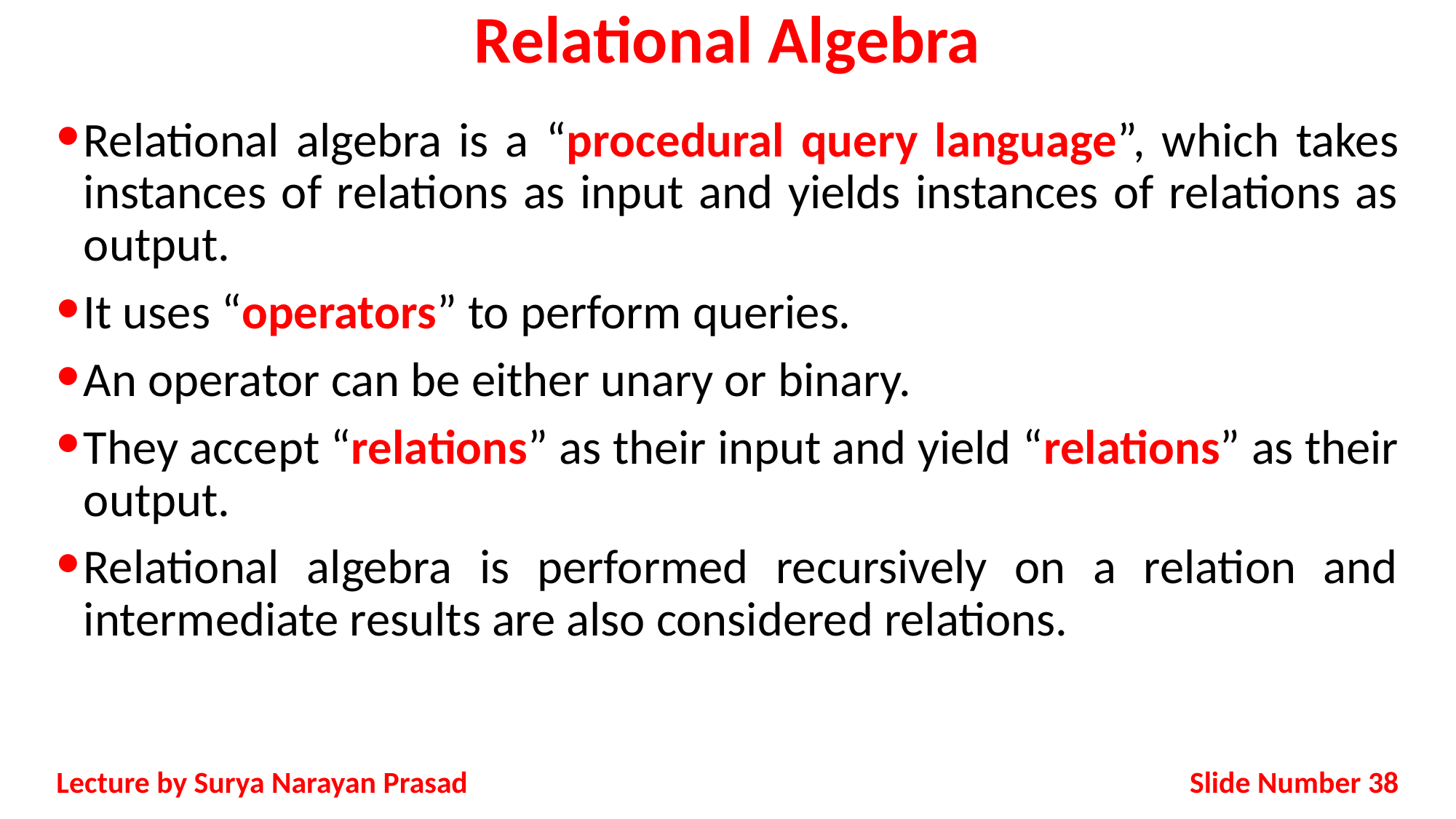

# Relational Algebra
Relational algebra is a “procedural query language”, which takes instances of relations as input and yields instances of relations as output.
It uses “operators” to perform queries.
An operator can be either unary or binary.
They accept “relations” as their input and yield “relations” as their output.
Relational algebra is performed recursively on a relation and intermediate results are also considered relations.
Slide Number 38
Lecture by Surya Narayan Prasad